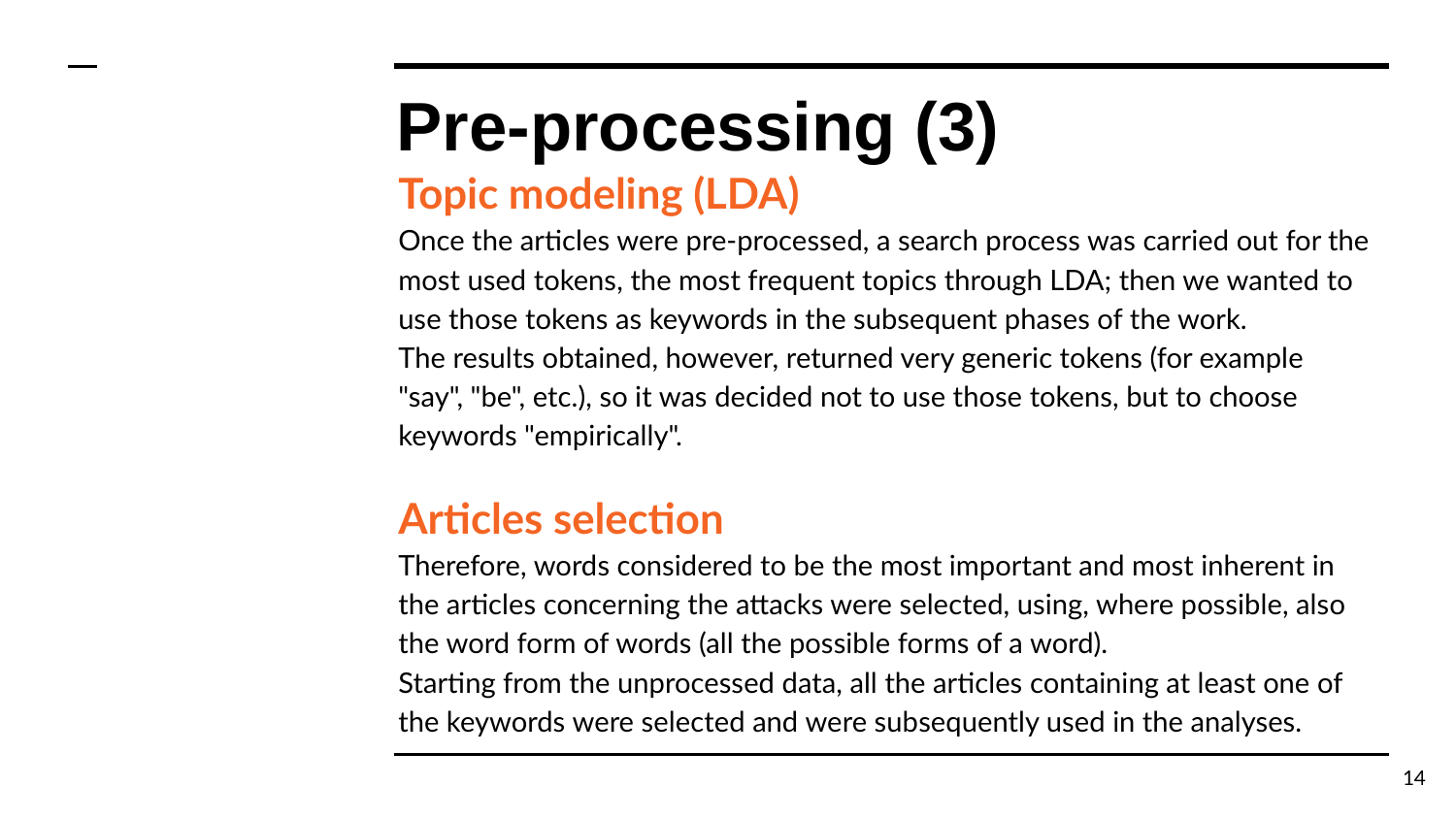

# Pre-processing (3)
Topic modeling (LDA)
Once the articles were pre-processed, a search process was carried out for the most used tokens, the most frequent topics through LDA; then we wanted to use those tokens as keywords in the subsequent phases of the work.
The results obtained, however, returned very generic tokens (for example "say", "be", etc.), so it was decided not to use those tokens, but to choose keywords "empirically".
Articles selection
Therefore, words considered to be the most important and most inherent in the articles concerning the attacks were selected, using, where possible, also the word form of words (all the possible forms of a word).
Starting from the unprocessed data, all the articles containing at least one of the keywords were selected and were subsequently used in the analyses.

14